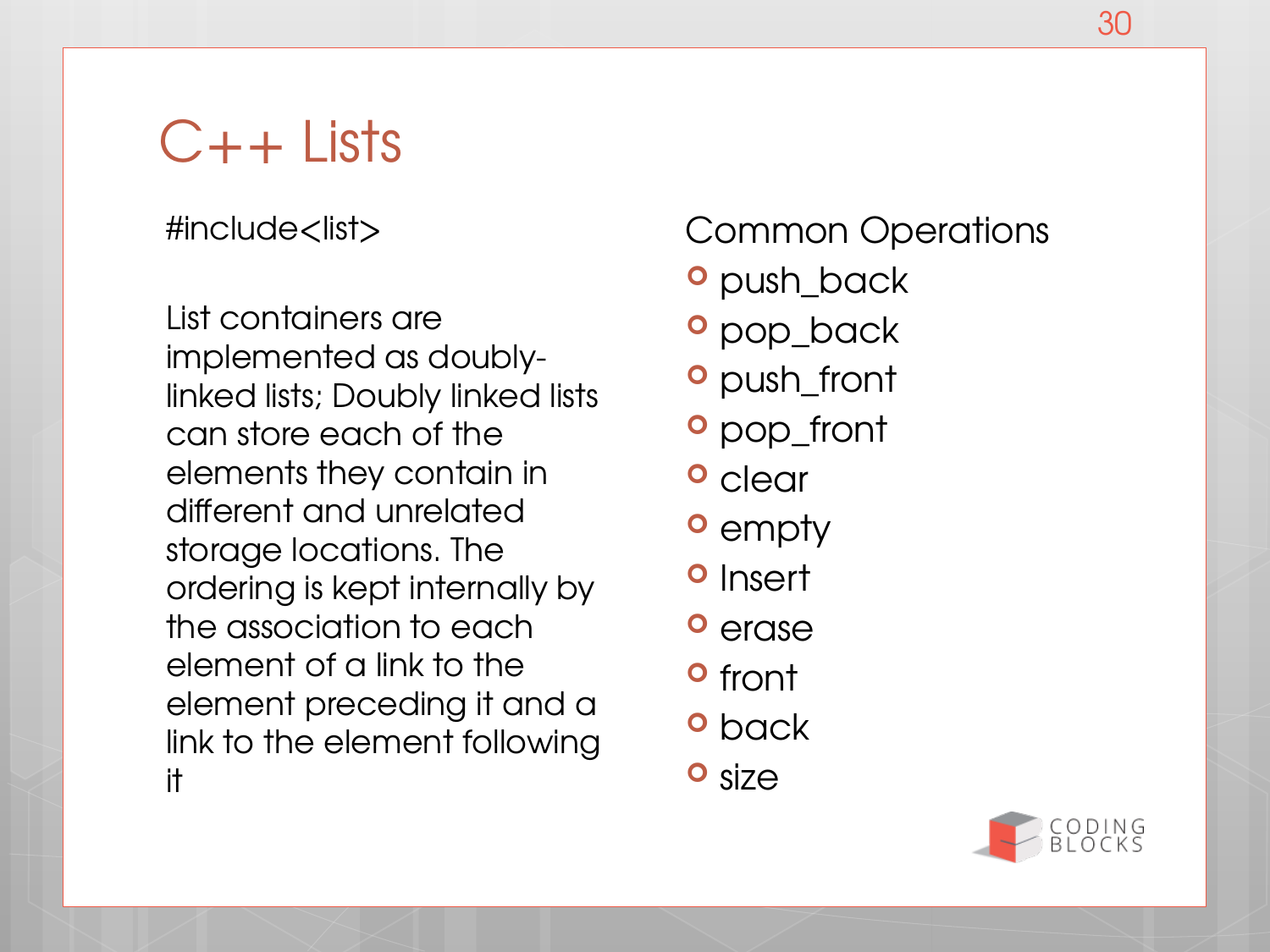

30
# C++ Lists
#include<list>

List containers are implemented as doubly-linked lists; Doubly linked lists can store each of the elements they contain in different and unrelated storage locations. The ordering is kept internally by the association to each element of a link to the element preceding it and a link to the element following it

Common Operations
push_back
pop_back
push_front
pop_front
clear
empty
Insert
erase
front
back
size